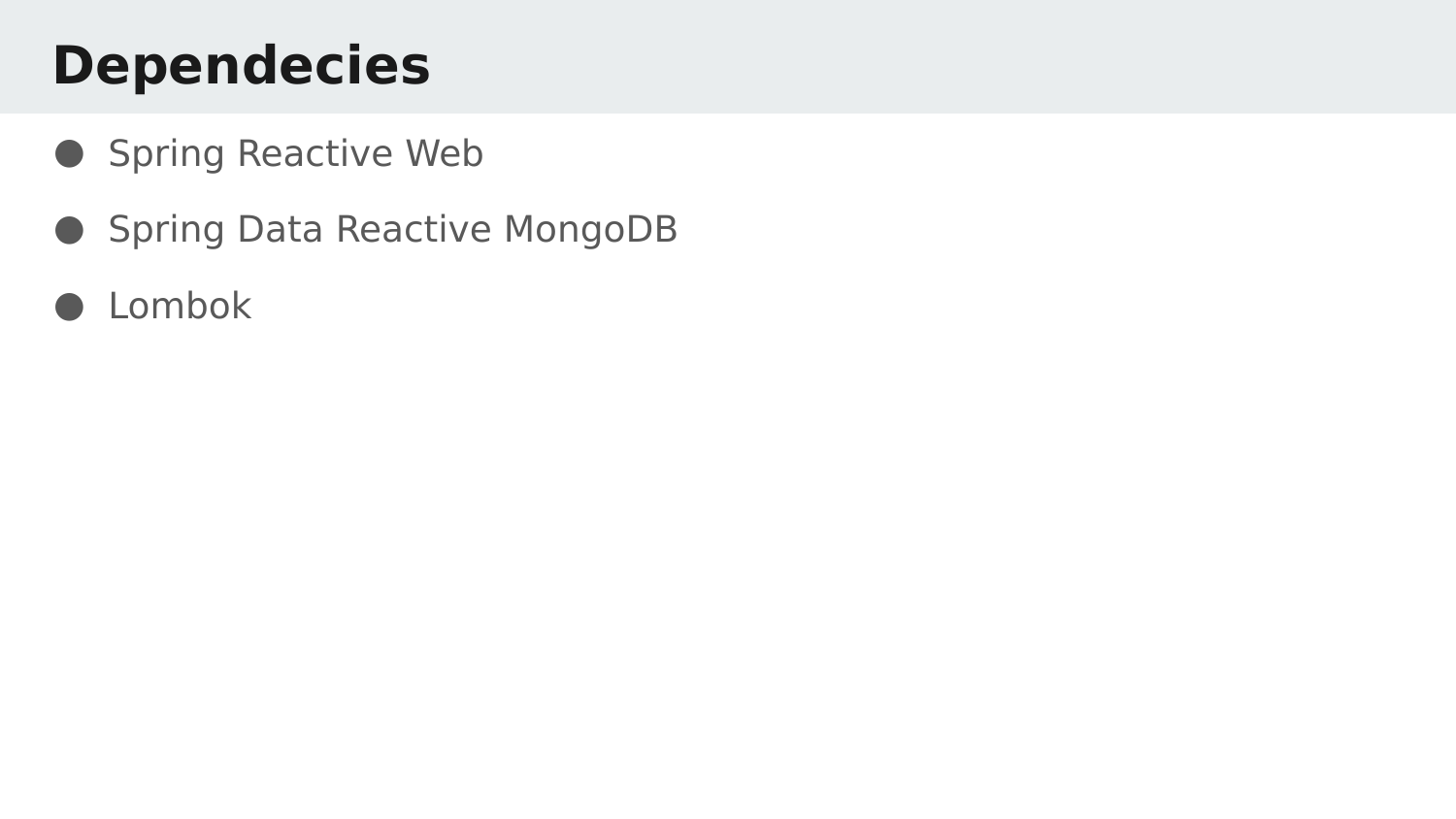

# Dependecies
Spring Reactive Web
Spring Data Reactive MongoDB
Lombok